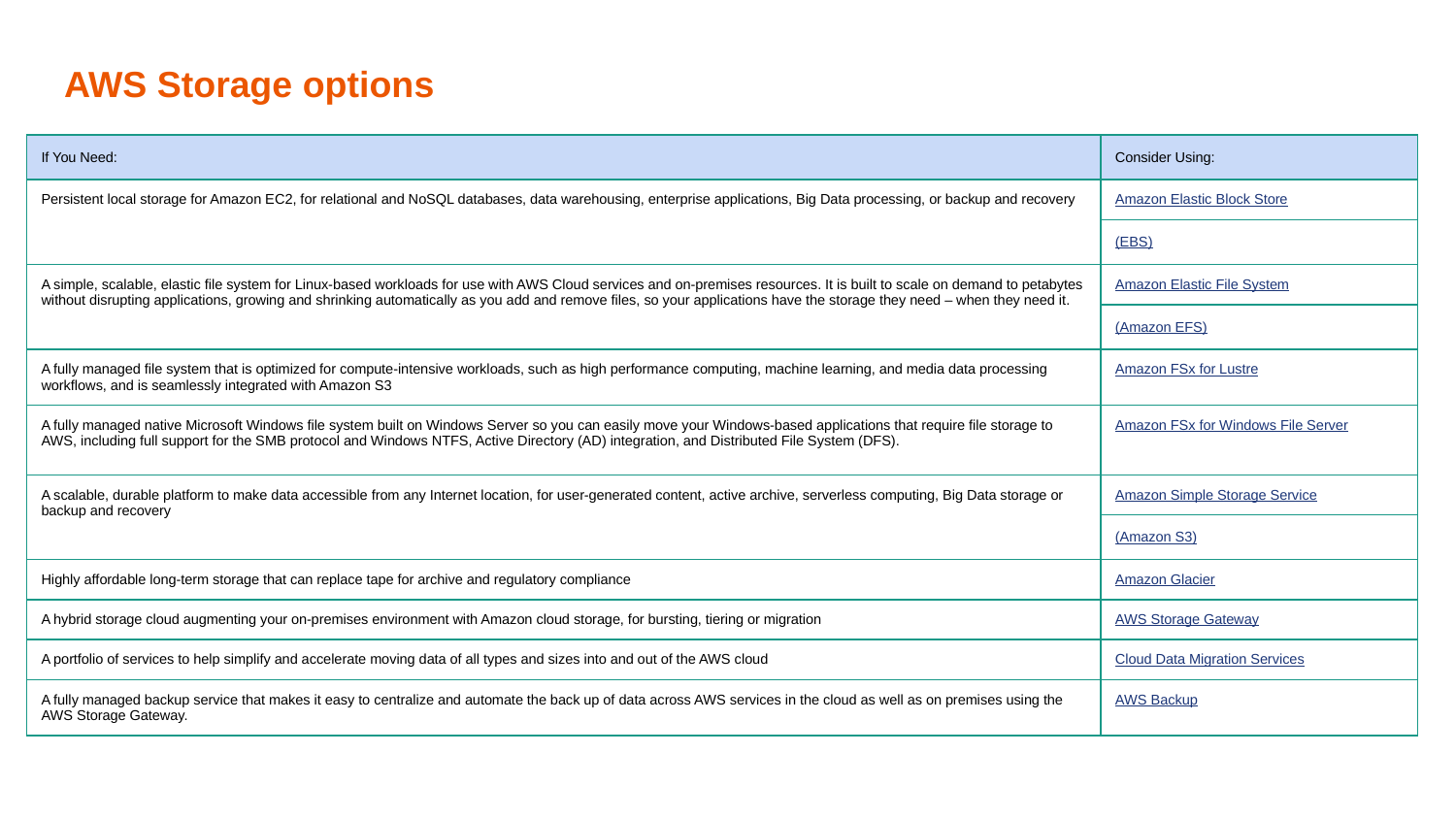

AWS Storage options

| If You Need: | Consider Using: |
| --- | --- |
| Persistent local storage for Amazon EC2, for relational and NoSQL databases, data warehousing, enterprise applications, Big Data processing, or backup and recovery | Amazon Elastic Block Store |
|  | (EBS) |
| A simple, scalable, elastic file system for Linux-based workloads for use with AWS Cloud services and on-premises resources. It is built to scale on demand to petabytes without disrupting applications, growing and shrinking automatically as you add and remove files, so your applications have the storage they need – when they need it. | Amazon Elastic File System |
|  | (Amazon EFS) |
| A fully managed file system that is optimized for compute-intensive workloads, such as high performance computing, machine learning, and media data processing workflows, and is seamlessly integrated with Amazon S3 | Amazon FSx for Lustre |
| A fully managed native Microsoft Windows file system built on Windows Server so you can easily move your Windows-based applications that require file storage to AWS, including full support for the SMB protocol and Windows NTFS, Active Directory (AD) integration, and Distributed File System (DFS). | Amazon FSx for Windows File Server |
| A scalable, durable platform to make data accessible from any Internet location, for user-generated content, active archive, serverless computing, Big Data storage or backup and recovery | Amazon Simple Storage Service |
|  | (Amazon S3) |
| Highly affordable long-term storage that can replace tape for archive and regulatory compliance | Amazon Glacier |
| A hybrid storage cloud augmenting your on-premises environment with Amazon cloud storage, for bursting, tiering or migration | AWS Storage Gateway |
| A portfolio of services to help simplify and accelerate moving data of all types and sizes into and out of the AWS cloud | Cloud Data Migration Services |
| A fully managed backup service that makes it easy to centralize and automate the back up of data across AWS services in the cloud as well as on premises using the AWS Storage Gateway. | AWS Backup |
#